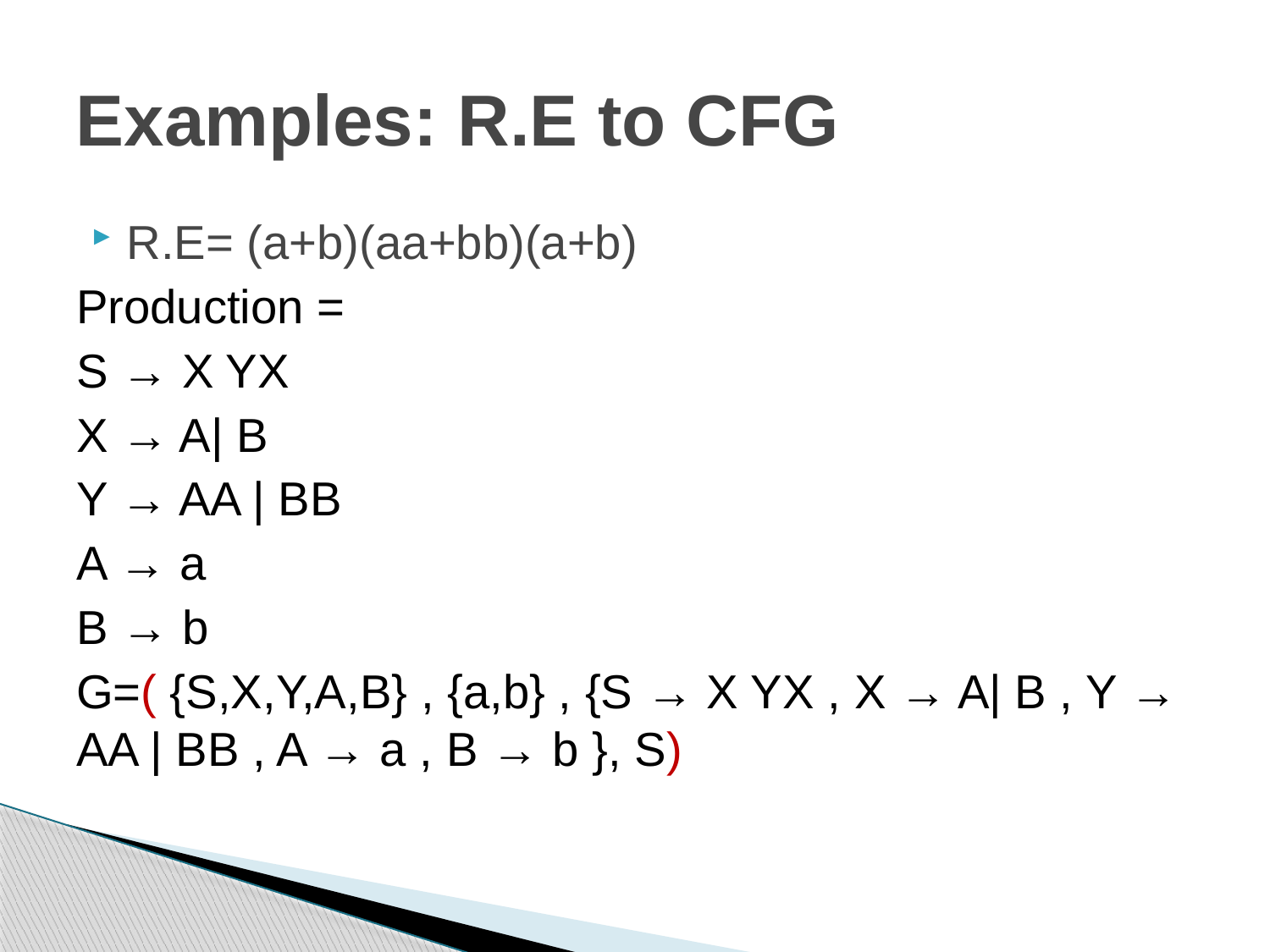

# Examples: R.E to CFG
R.E= (a+b)(aa+bb)(a+b)
Production =
S → X YX
X → A| B
Y → AA | BB
A → a
B → b
G=( {S,X,Y,A,B} , {a,b} , {S → X YX , X → A| B , Y → AA | BB , A → a , B → b }, S)